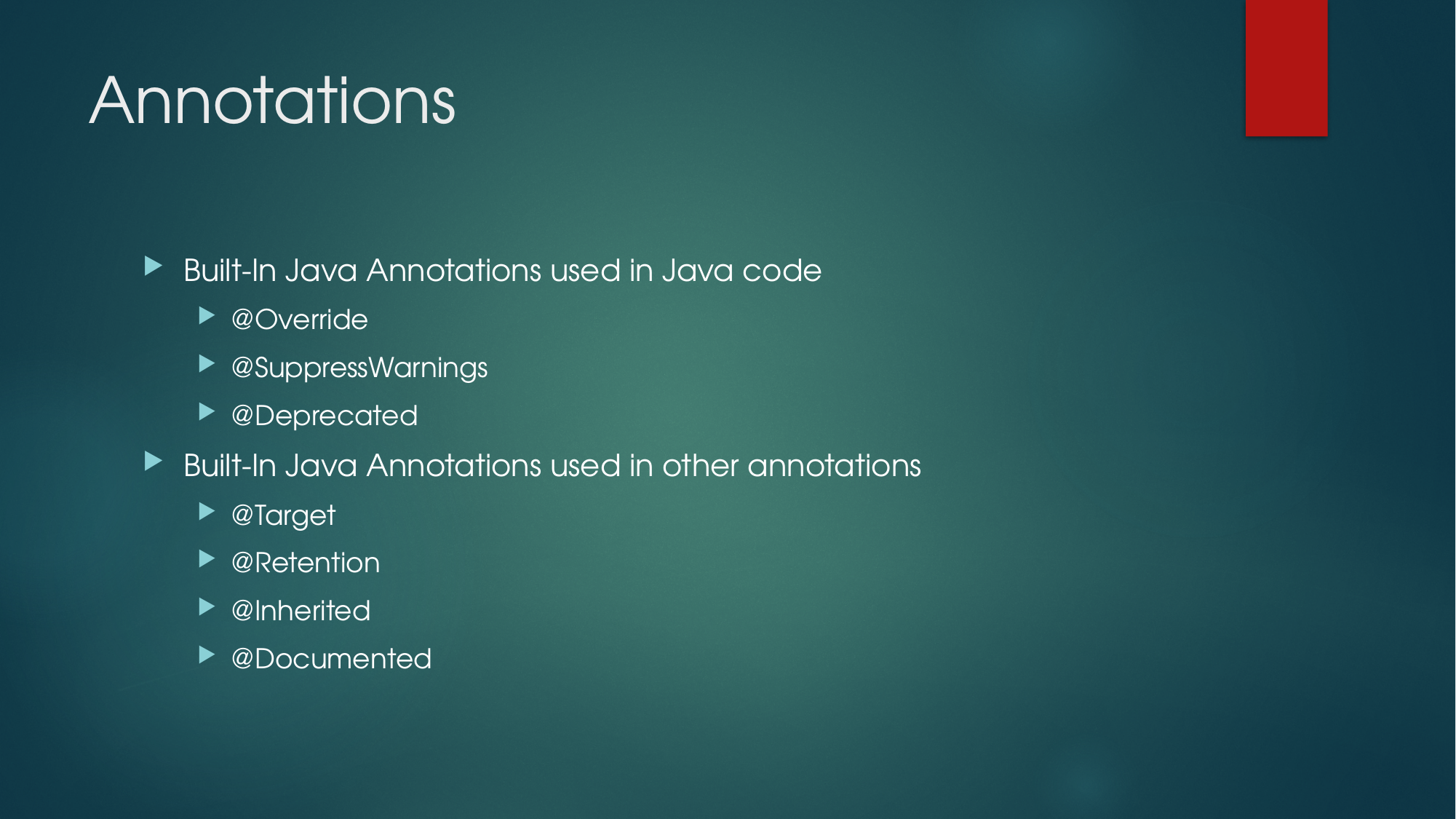

# Annotations
Built-In Java Annotations used in Java code
@Override
@SuppressWarnings
@Deprecated
Built-In Java Annotations used in other annotations
@Target
@Retention
@Inherited
@Documented